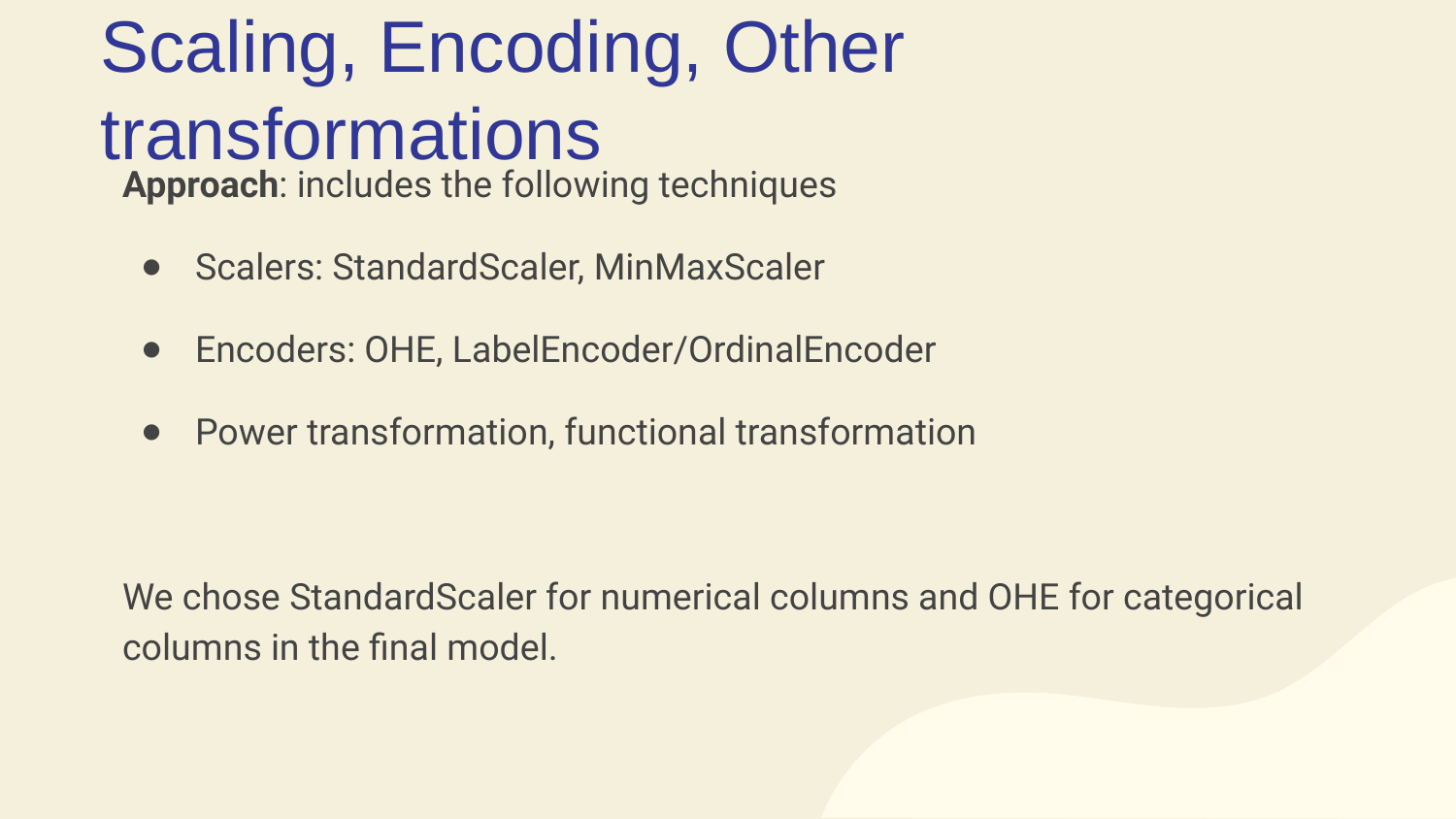

# Scaling, Encoding, Other transformations
Approach: includes the following techniques
Scalers: StandardScaler, MinMaxScaler
Encoders: OHE, LabelEncoder/OrdinalEncoder
Power transformation, functional transformation

We chose StandardScaler for numerical columns and OHE for categorical columns in the final model.